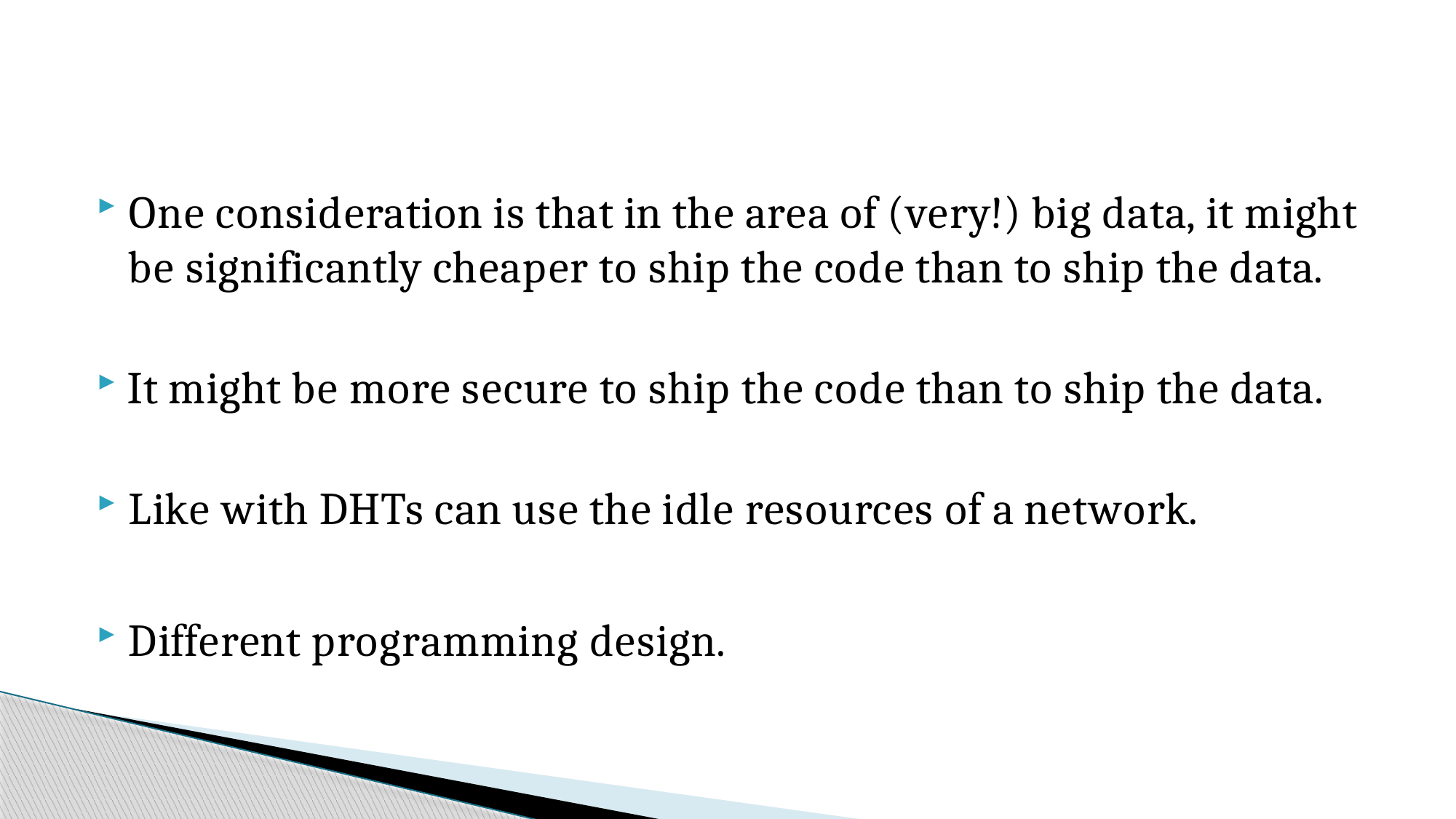

#
One consideration is that in the area of (very!) big data, it might be significantly cheaper to ship the code than to ship the data.

It might be more secure to ship the code than to ship the data.

Like with DHTs can use the idle resources of a network.

Different programming design.